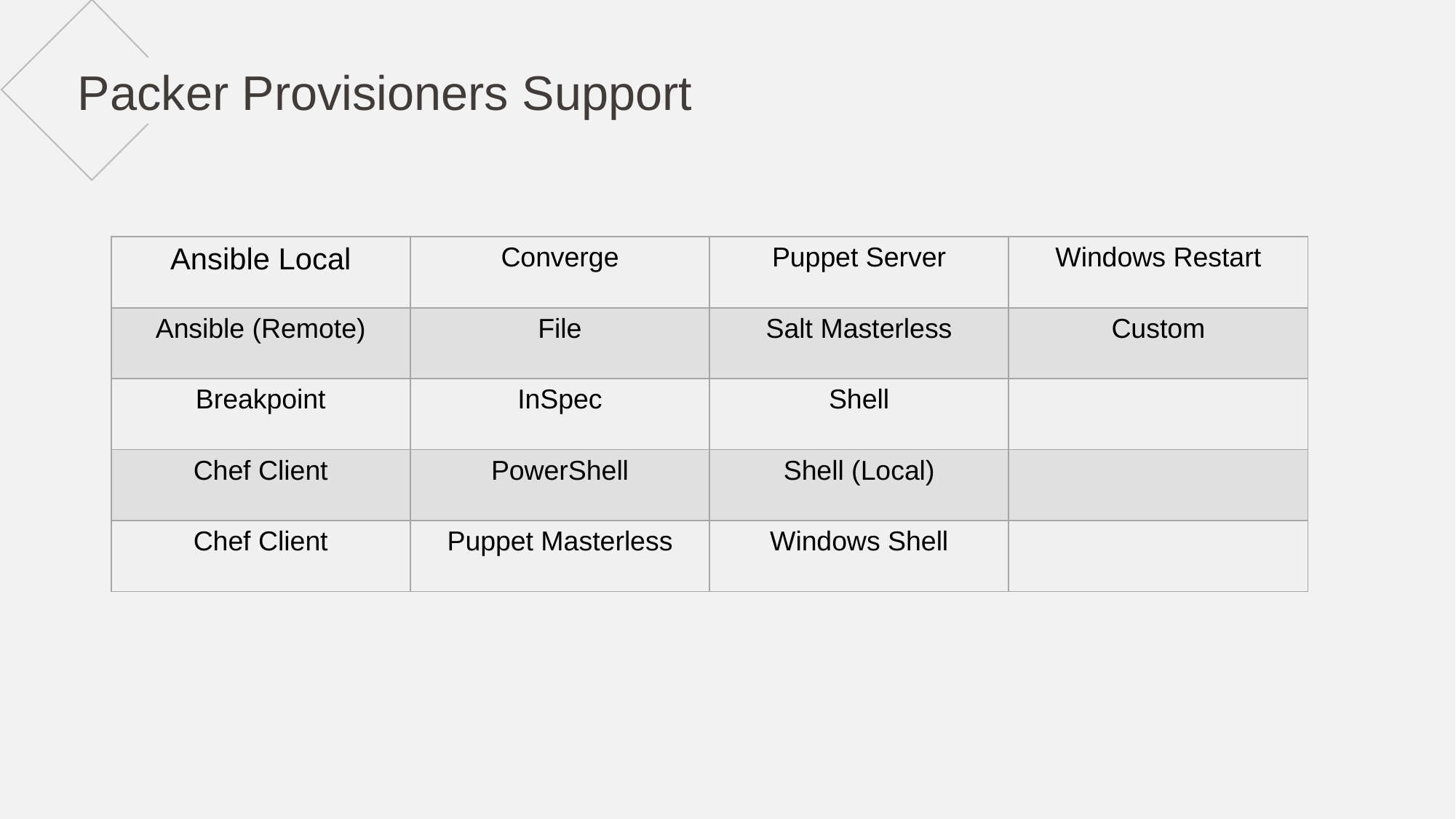

Packer Provisioners Support
| Ansible Local | Converge | Puppet Server | Windows Restart |
| --- | --- | --- | --- |
| Ansible (Remote) | File | Salt Masterless | Custom |
| Breakpoint | InSpec | Shell |  |
| Chef Client | PowerShell | Shell (Local) |  |
| Chef Client | Puppet Masterless | Windows Shell |  |